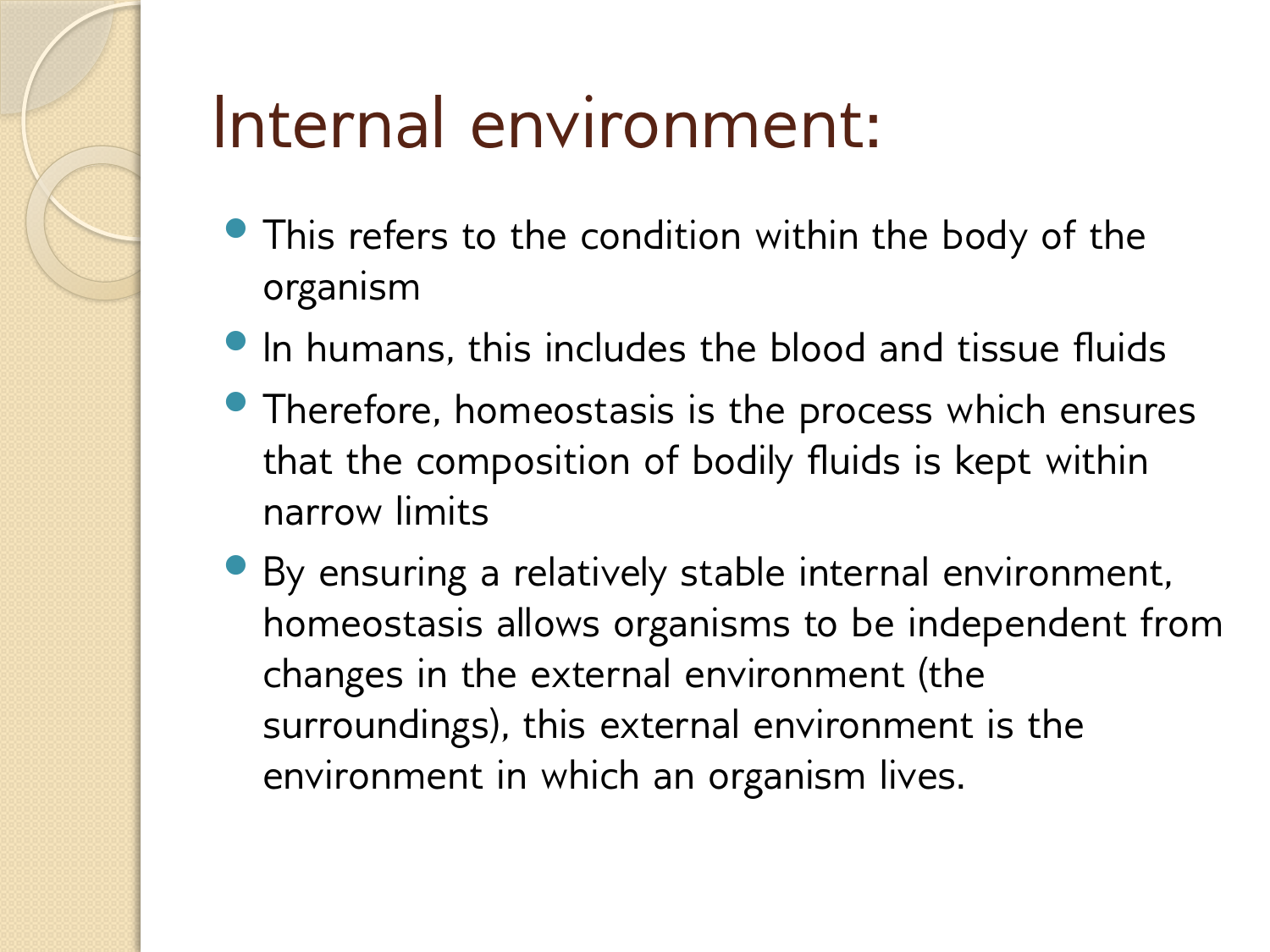

# Internal environment:
This refers to the condition within the body of the organism
In humans, this includes the blood and tissue fluids
Therefore, homeostasis is the process which ensures that the composition of bodily fluids is kept within narrow limits
By ensuring a relatively stable internal environment, homeostasis allows organisms to be independent from changes in the external environment (the surroundings), this external environment is the environment in which an organism lives.